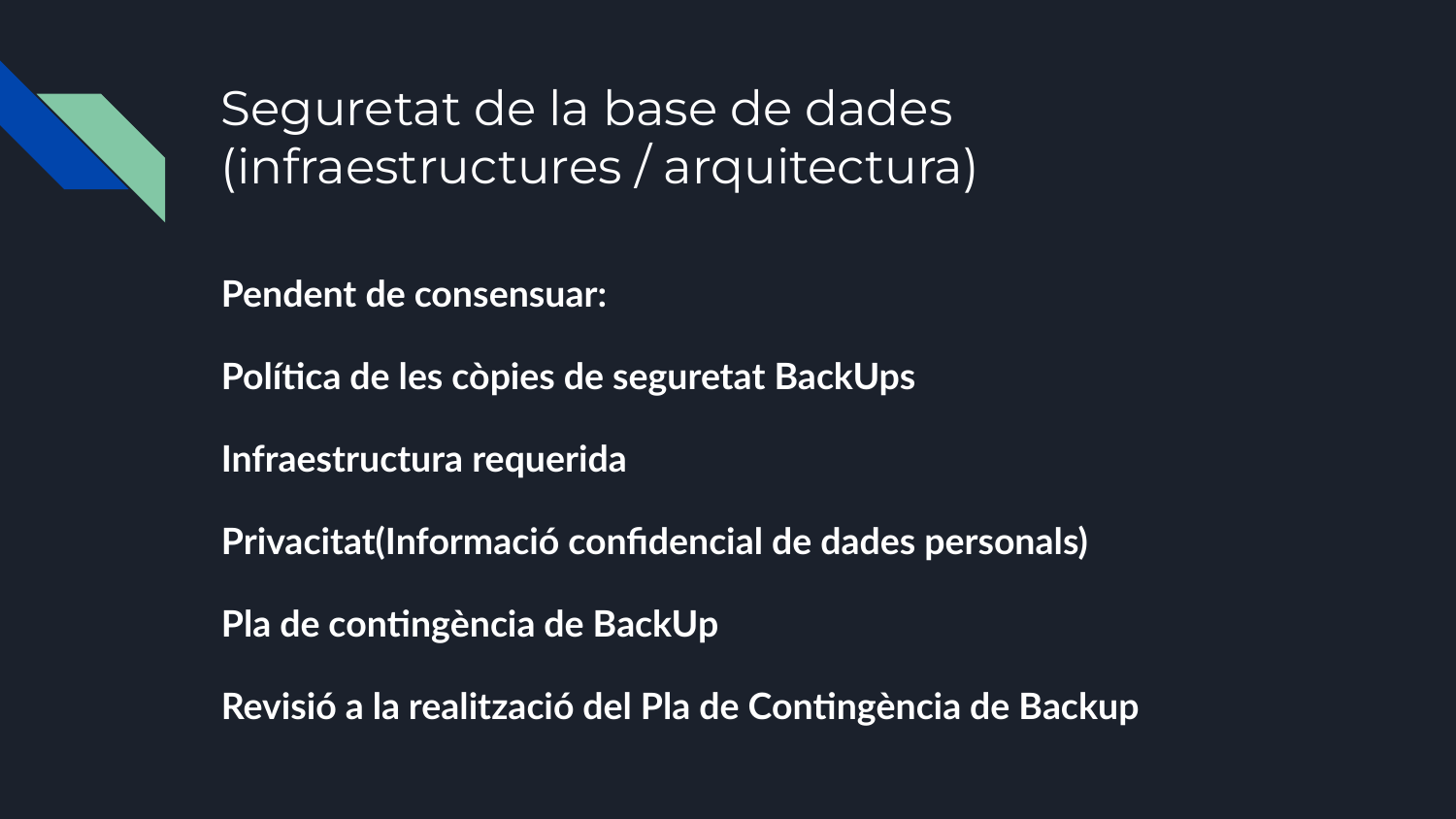

# Seguretat de la base de dades (infraestructures / arquitectura)

Pendent de consensuar:
Política de les còpies de seguretat BackUps
Infraestructura requerida
Privacitat(Informació confidencial de dades personals)
Pla de contingència de BackUp
Revisió a la realització del Pla de Contingència de Backup